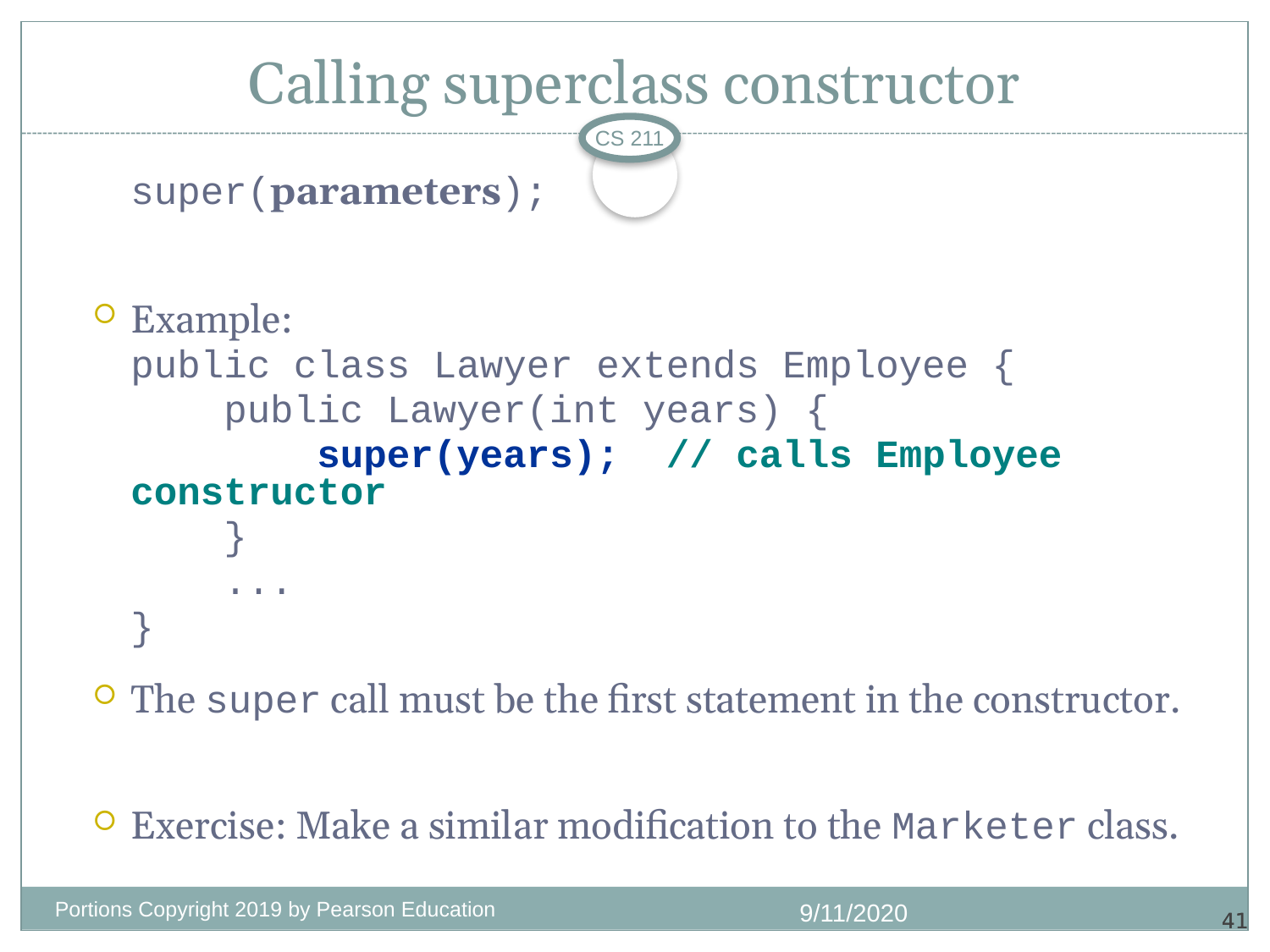

# Calling superclass constructor
CS 211
	super(parameters);

Example:
	public class Lawyer extends Employee {
	    public Lawyer(int years) {
	        super(years);  // calls Employee constructor
	    }
	    ...
	}

The super call must be the first statement in the constructor.

Exercise: Make a similar modification to the Marketer class.
Portions Copyright 2019 by Pearson Education
9/11/2020